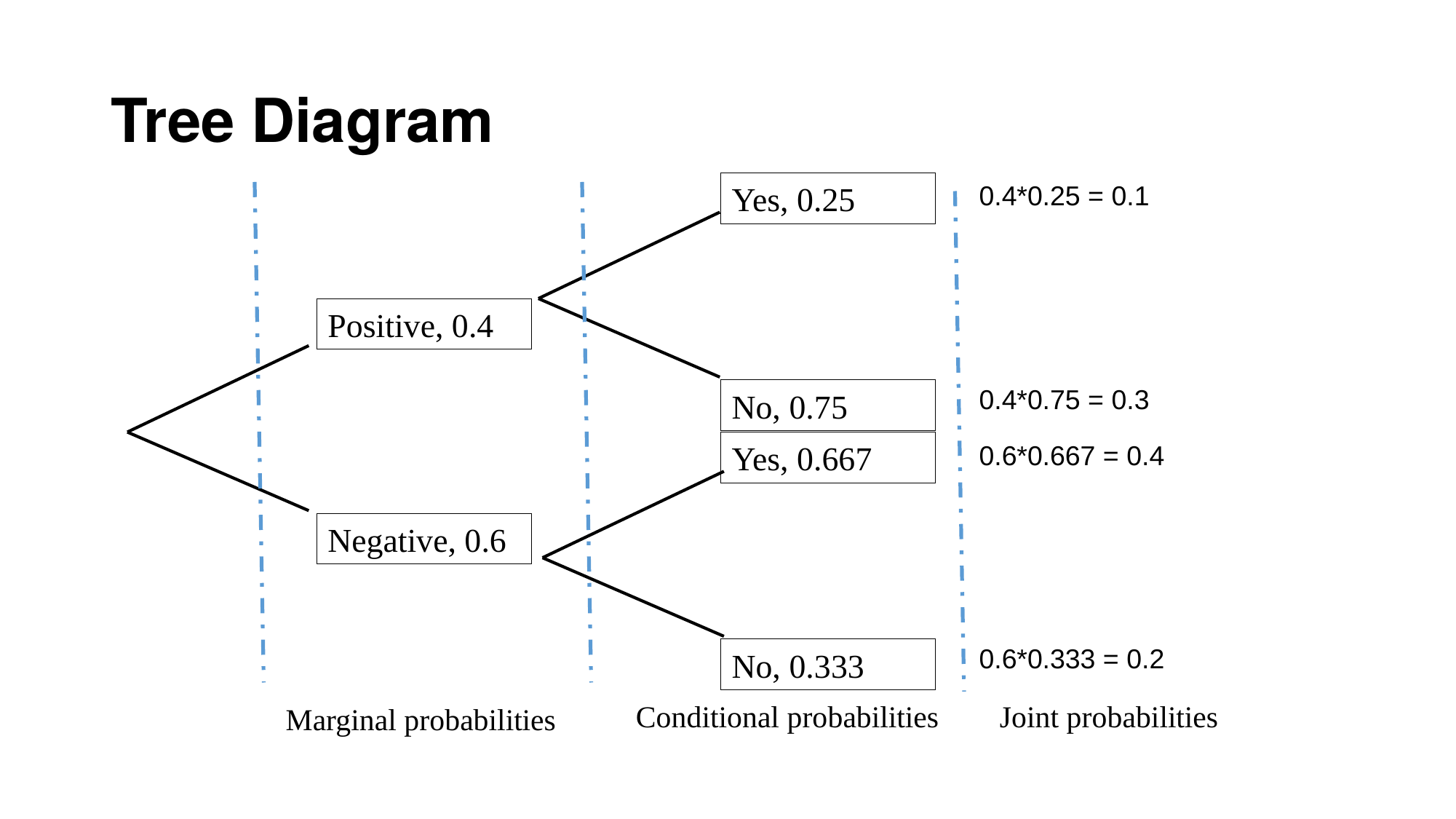

# Tree Diagram
Yes, 0.25
0.4*0.25 = 0.1
Positive, 0.4
0.4*0.75 = 0.3
No, 0.75
Yes, 0.667
0.6*0.667 = 0.4
Negative, 0.6
0.6*0.333 = 0.2
No, 0.333
Conditional probabilities
Joint probabilities
Marginal probabilities